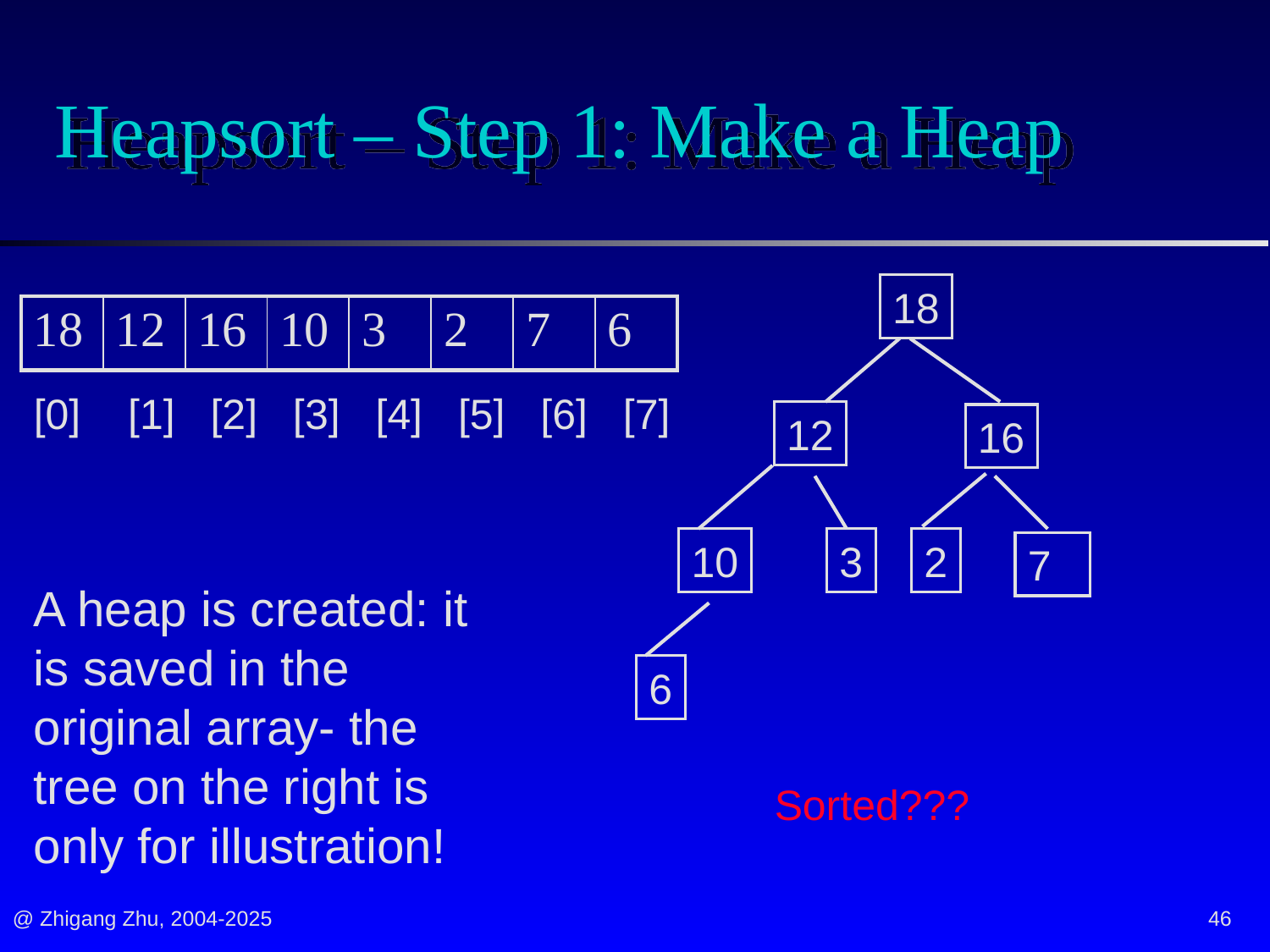

# Heapsort – Step 1: Make a Heap
18
| 18 | 12 | 16 | 10 | 3 | 2 | 7 | 6 |
| --- | --- | --- | --- | --- | --- | --- | --- |

[0]    [1]   [2]   [3]   [4]   [5]   [6]   [7]
12
16

10
3
2
7
A heap is created: it is saved in the original array- the tree on the right is only for illustration!

6
Sorted???